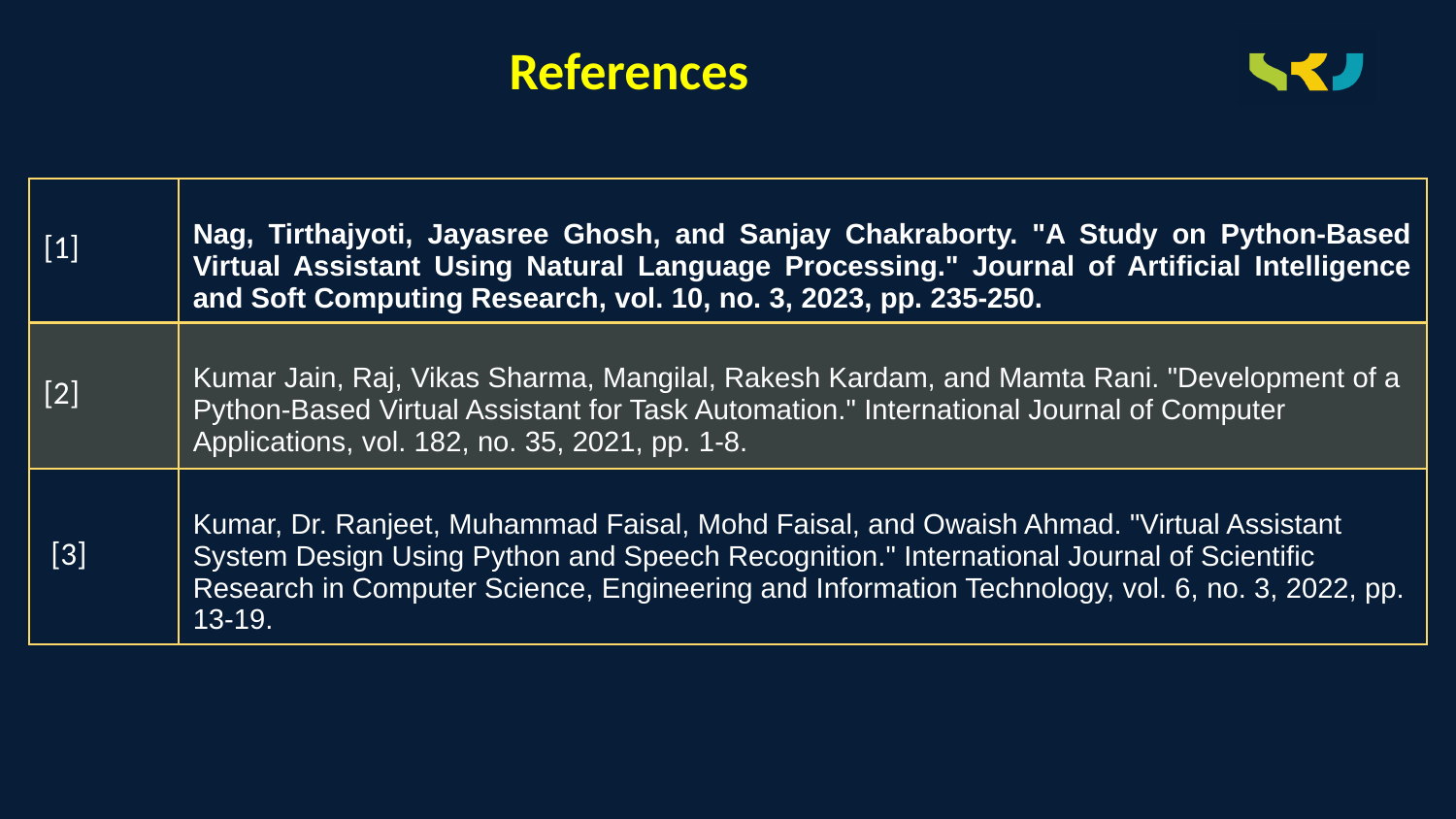

# References
| [1] | Nag, Tirthajyoti, Jayasree Ghosh, and Sanjay Chakraborty. "A Study on Python-Based Virtual Assistant Using Natural Language Processing." Journal of Artificial Intelligence and Soft Computing Research, vol. 10, no. 3, 2023, pp. 235-250. |
| --- | --- |
| [2] | Kumar Jain, Raj, Vikas Sharma, Mangilal, Rakesh Kardam, and Mamta Rani. "Development of a Python-Based Virtual Assistant for Task Automation." International Journal of Computer Applications, vol. 182, no. 35, 2021, pp. 1-8. |
| [3] | Kumar, Dr. Ranjeet, Muhammad Faisal, Mohd Faisal, and Owaish Ahmad. "Virtual Assistant System Design Using Python and Speech Recognition." International Journal of Scientific Research in Computer Science, Engineering and Information Technology, vol. 6, no. 3, 2022, pp. 13-19. |